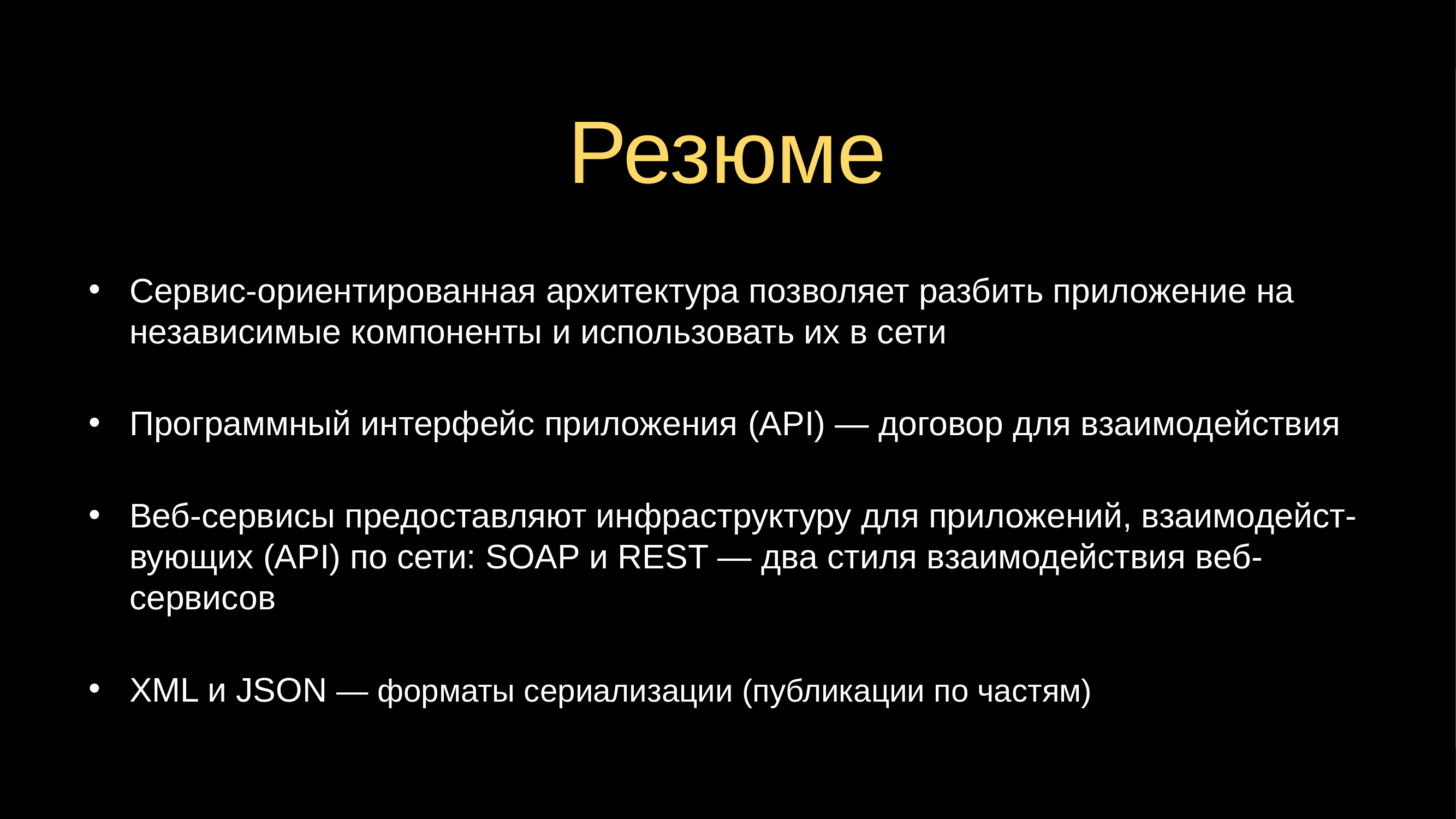

# Резюме
Сервис-ориентированная архитектура позволяет разбить приложение на независимые компоненты и использовать их в сети
Программный интерфейс приложения (API) — договор для взаимодействия
Веб-сервисы предоставляют инфраструктуру для приложений, взаимодейст-вующих (API) по сети: SOAP и REST — два стиля взаимодействия веб-сервисов
XML и JSON — форматы сериализации (публикации по частям)